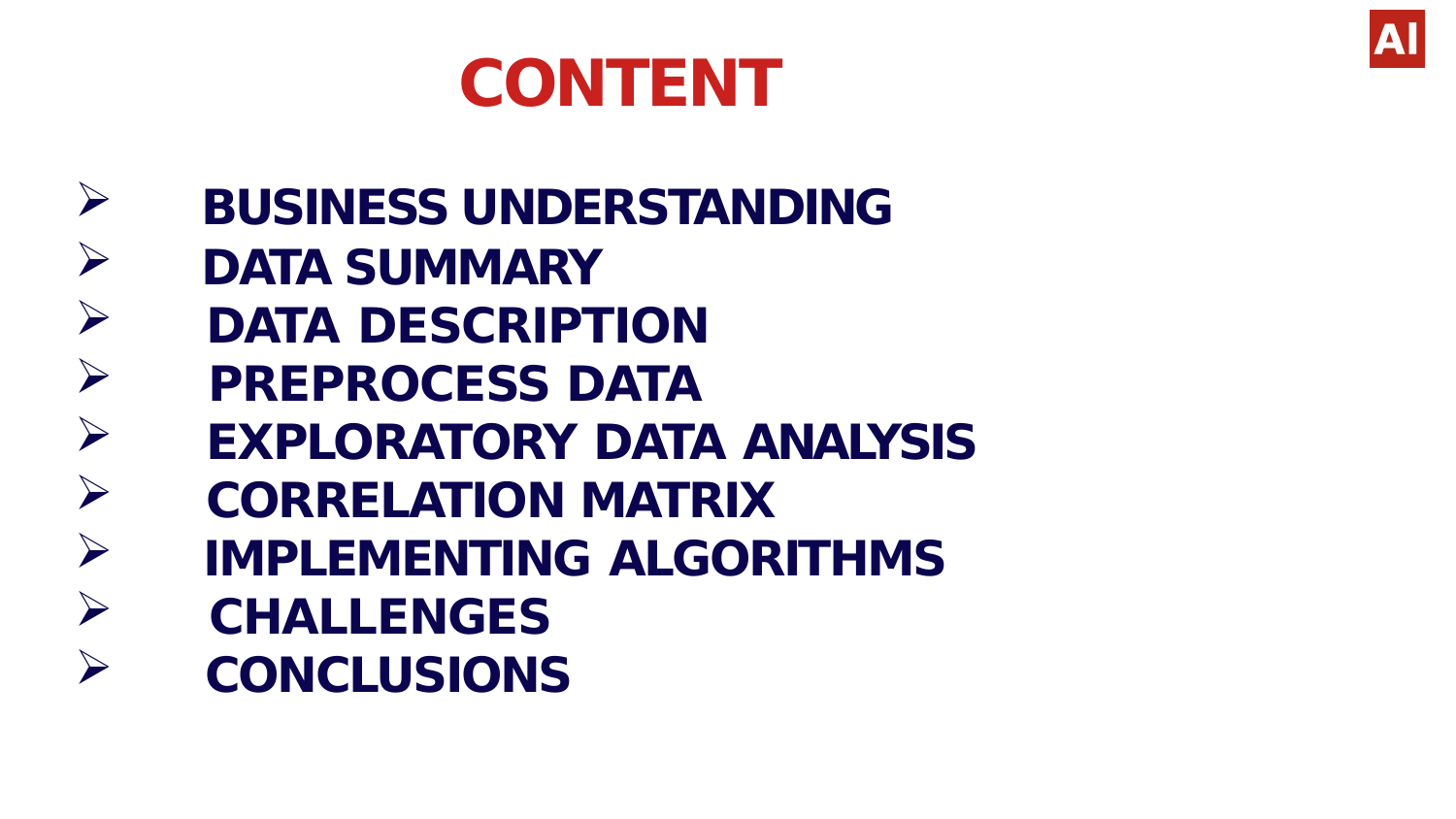

# CONTENT
     BUSINESS UNDERSTANDING
     DATA SUMMARY
     DATA DESCRIPTION
     PREPROCESS DATA
     EXPLORATORY DATA ANALYSIS
     CORRELATION MATRIX
     IMPLEMENTING ALGORITHMS
     CHALLENGES
     CONCLUSIONS